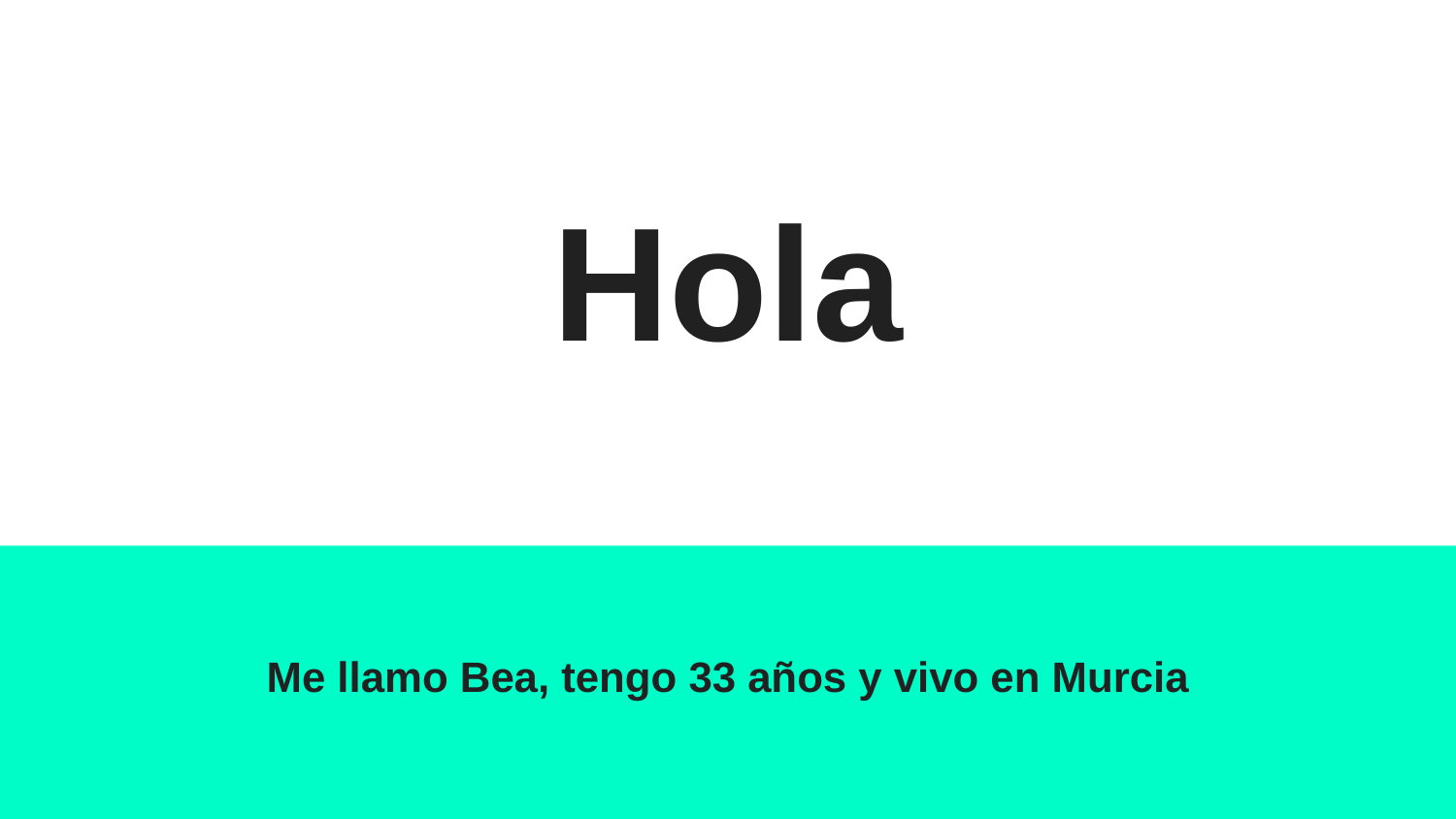

# Hola
Me llamo Bea, tengo 33 años y vivo en Murcia